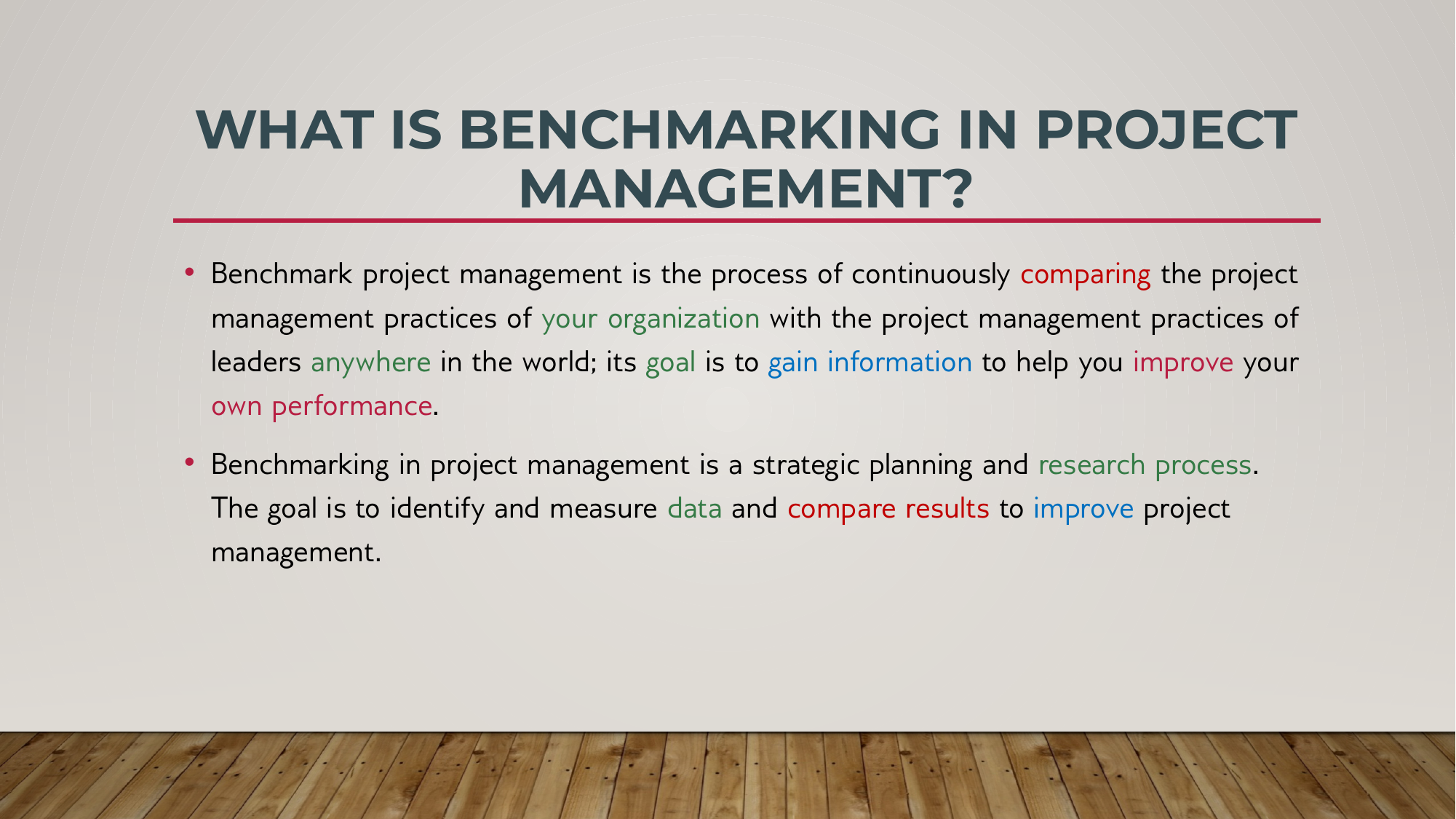

# What Is Benchmarking in Project Management?
Benchmark project management is the process of continuously comparing the project management practices of your organization with the project management practices of leaders anywhere in the world; its goal is to gain information to help you improve your own performance.
Benchmarking in project management is a strategic planning and research process. The goal is to identify and measure data and compare results to improve project management.